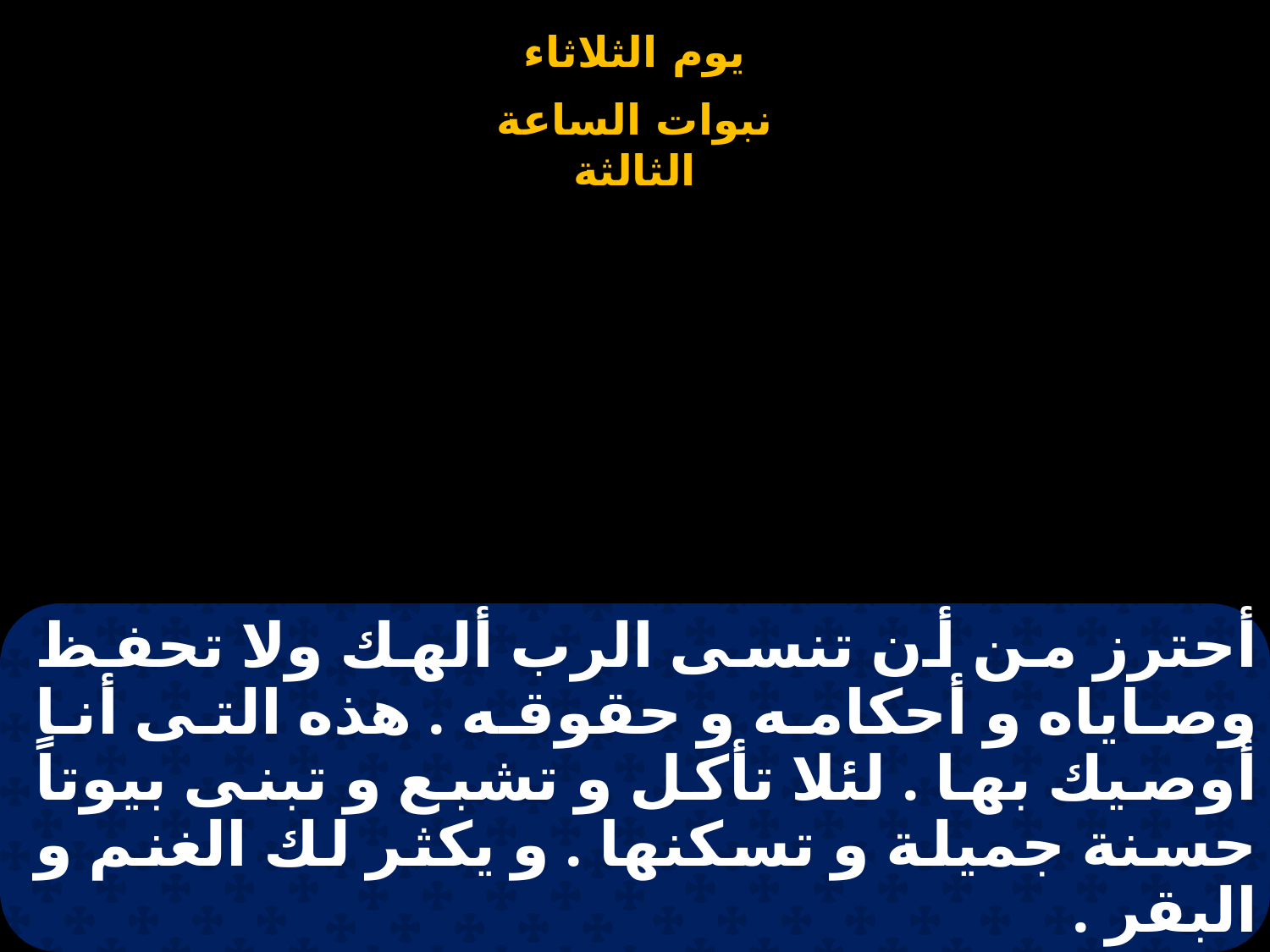

# أحترز من أن تنسى الرب ألهك ولا تحفظ وصاياه و أحكامه و حقوقه . هذه التى أنا أوصيك بها . لئلا تأكل و تشبع و تبنى بيوتاً حسنة جميلة و تسكنها . و يكثر لك الغنم و البقر .